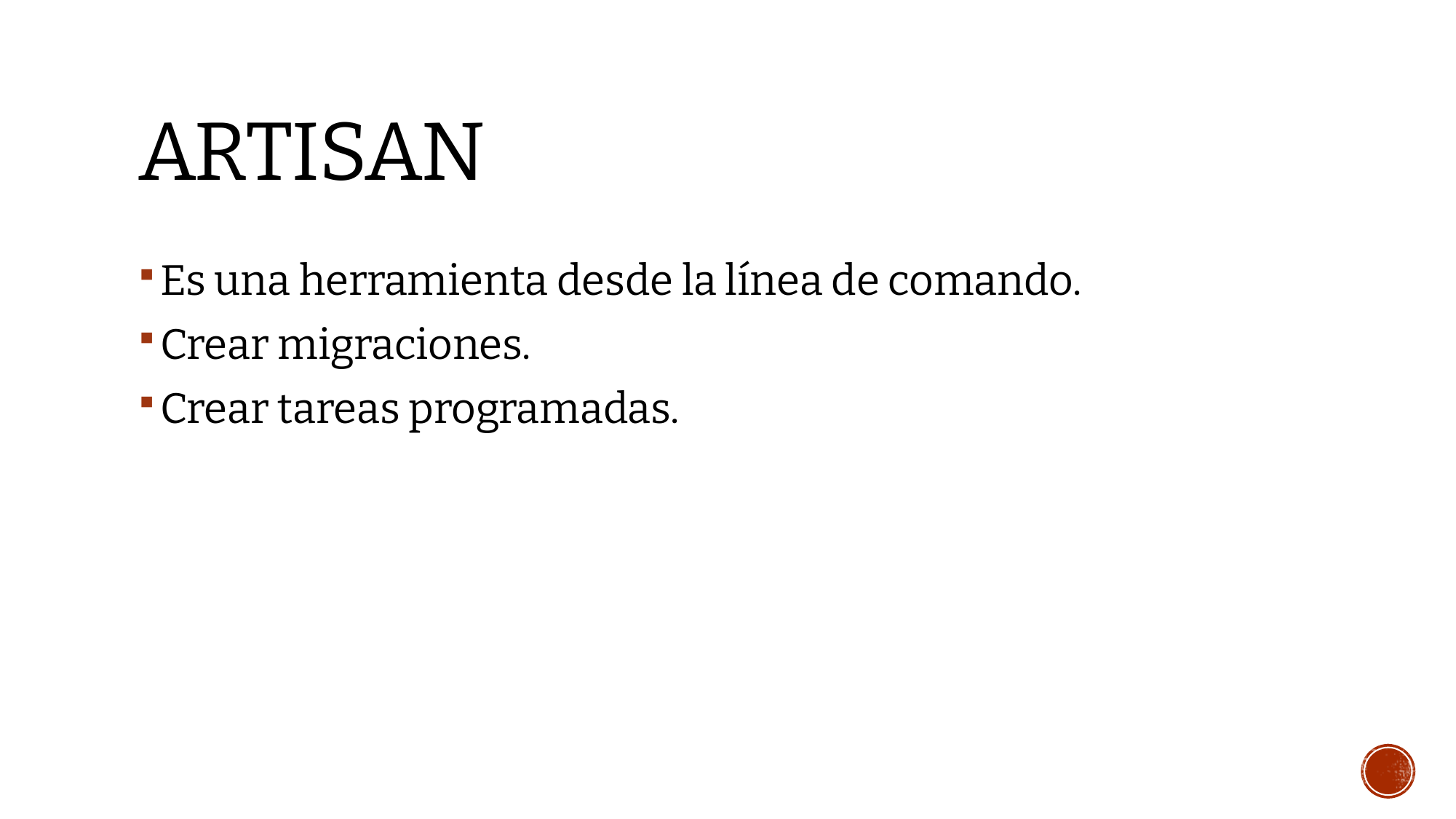

# Artisan
Es una herramienta desde la línea de comando.
Crear migraciones.
Crear tareas programadas.